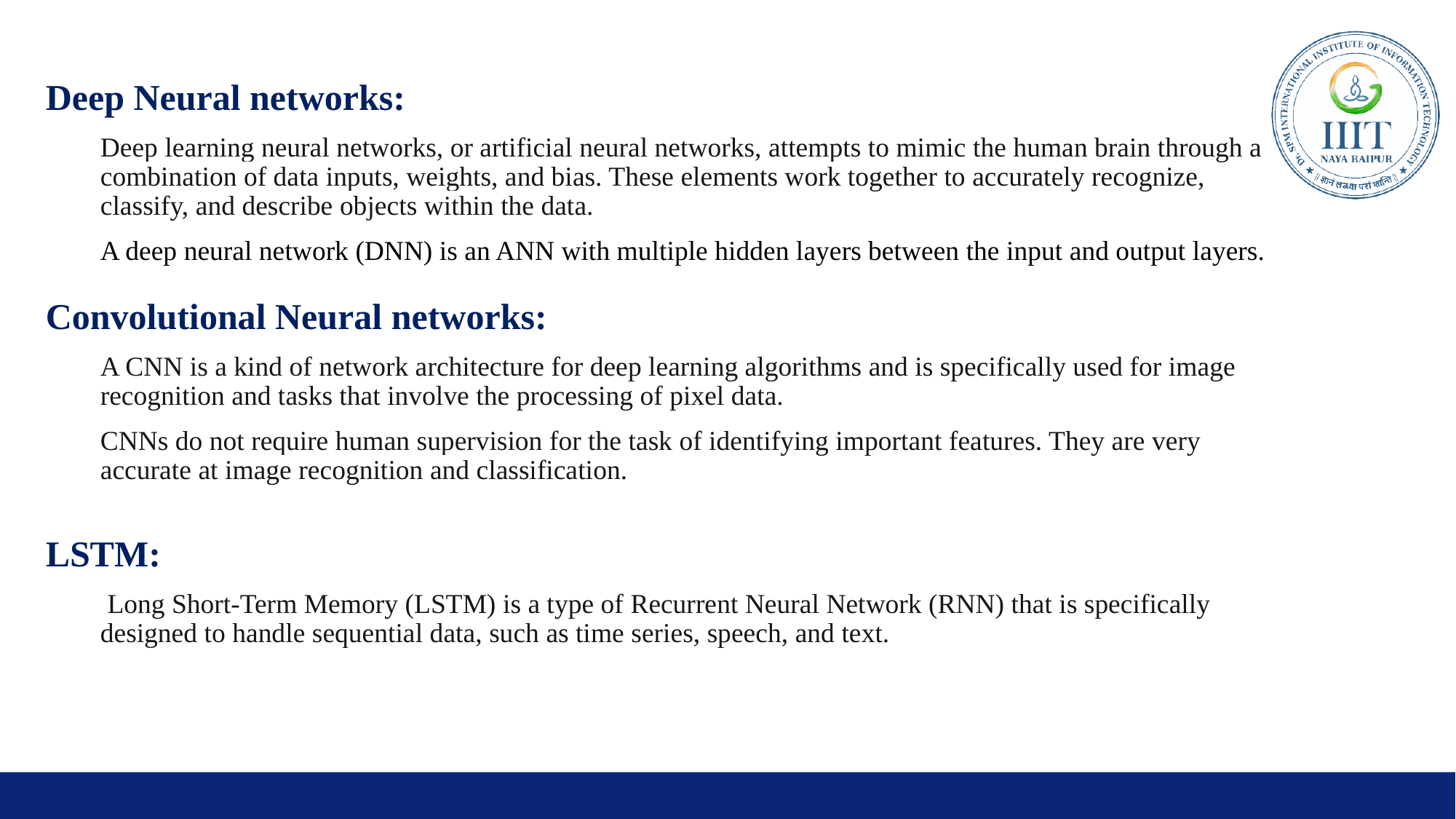

Deep Neural networks:
Deep learning neural networks, or artificial neural networks, attempts to mimic the human brain through a combination of data inputs, weights, and bias. These elements work together to accurately recognize, classify, and describe objects within the data.
A deep neural network (DNN) is an ANN with multiple hidden layers between the input and output layers.

Convolutional Neural networks:
A CNN is a kind of network architecture for deep learning algorithms and is specifically used for image   recognition and tasks that involve the processing of pixel data.
CNNs do not require human supervision for the task of identifying important features. They are very accurate at image recognition and classification.

LSTM:
 Long Short-Term Memory (LSTM) is a type of Recurrent Neural Network (RNN) that is specifically designed to handle sequential data, such as time series, speech, and text.
14